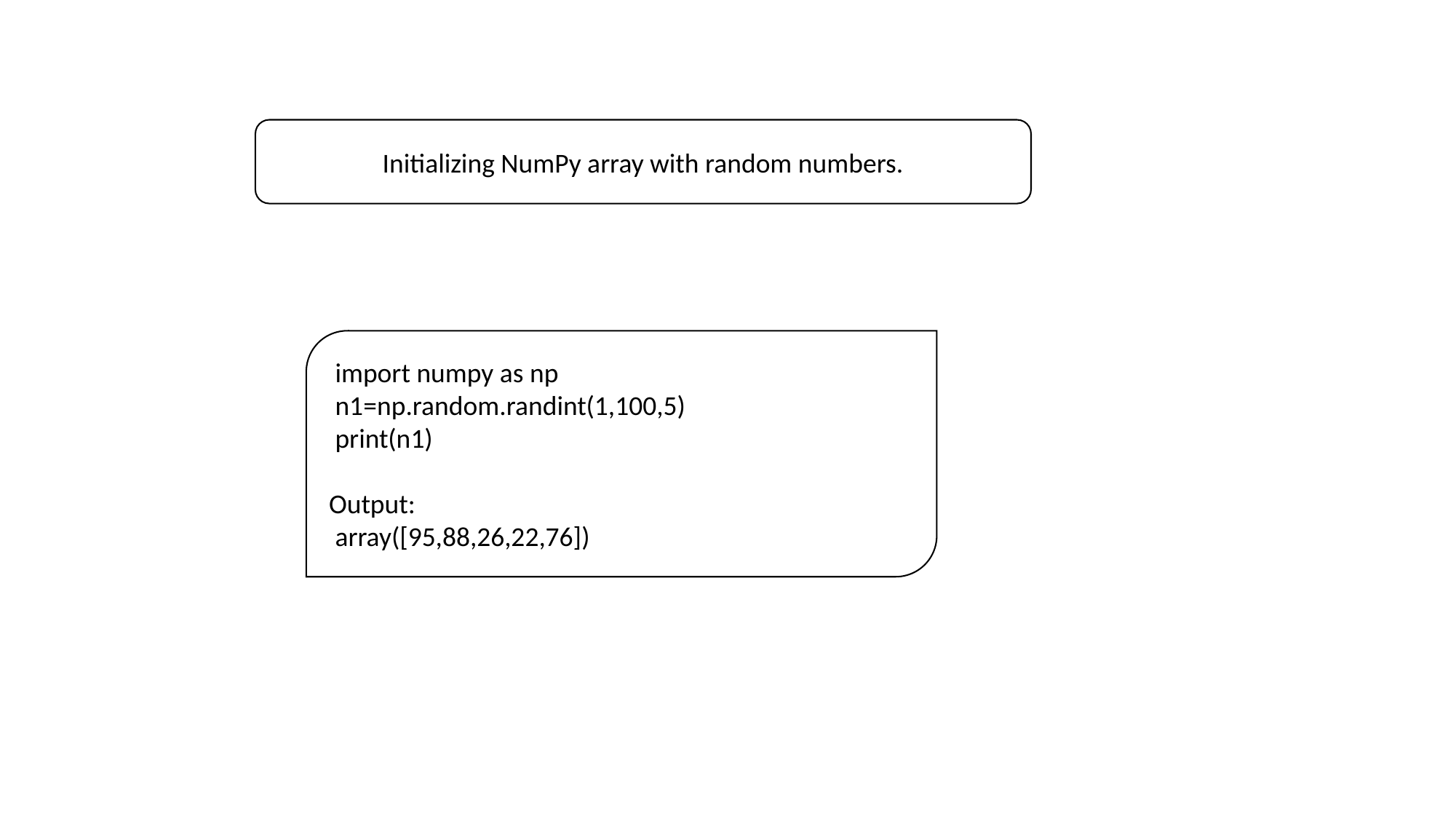

Initializing NumPy array with random numbers.
 import numpy as np
 n1=np.random.randint(1,100,5)
 print(n1)

Output:
 array([95,88,26,22,76])